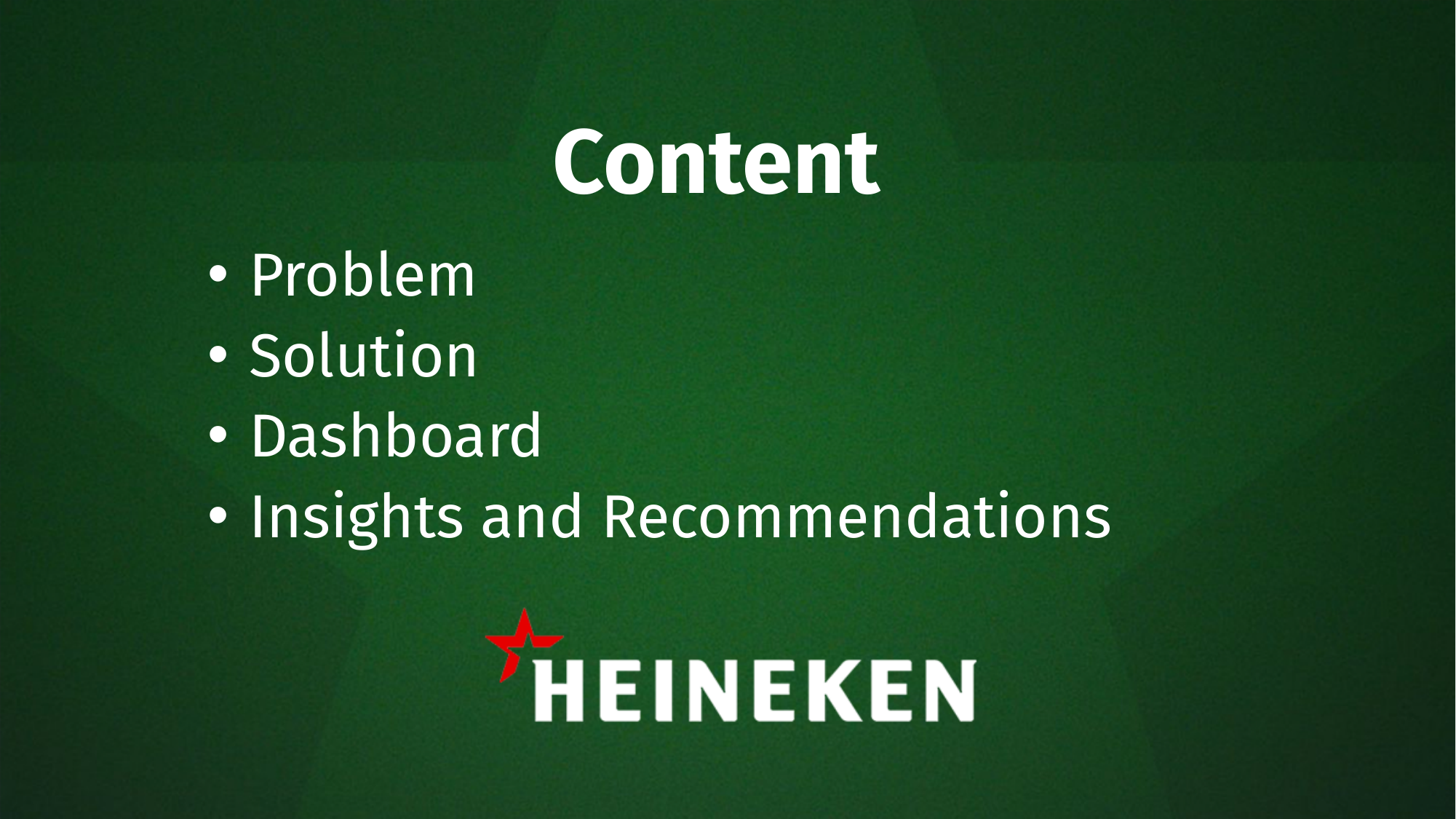

# Content
Problem
Solution
Dashboard
Insights and Recommendations